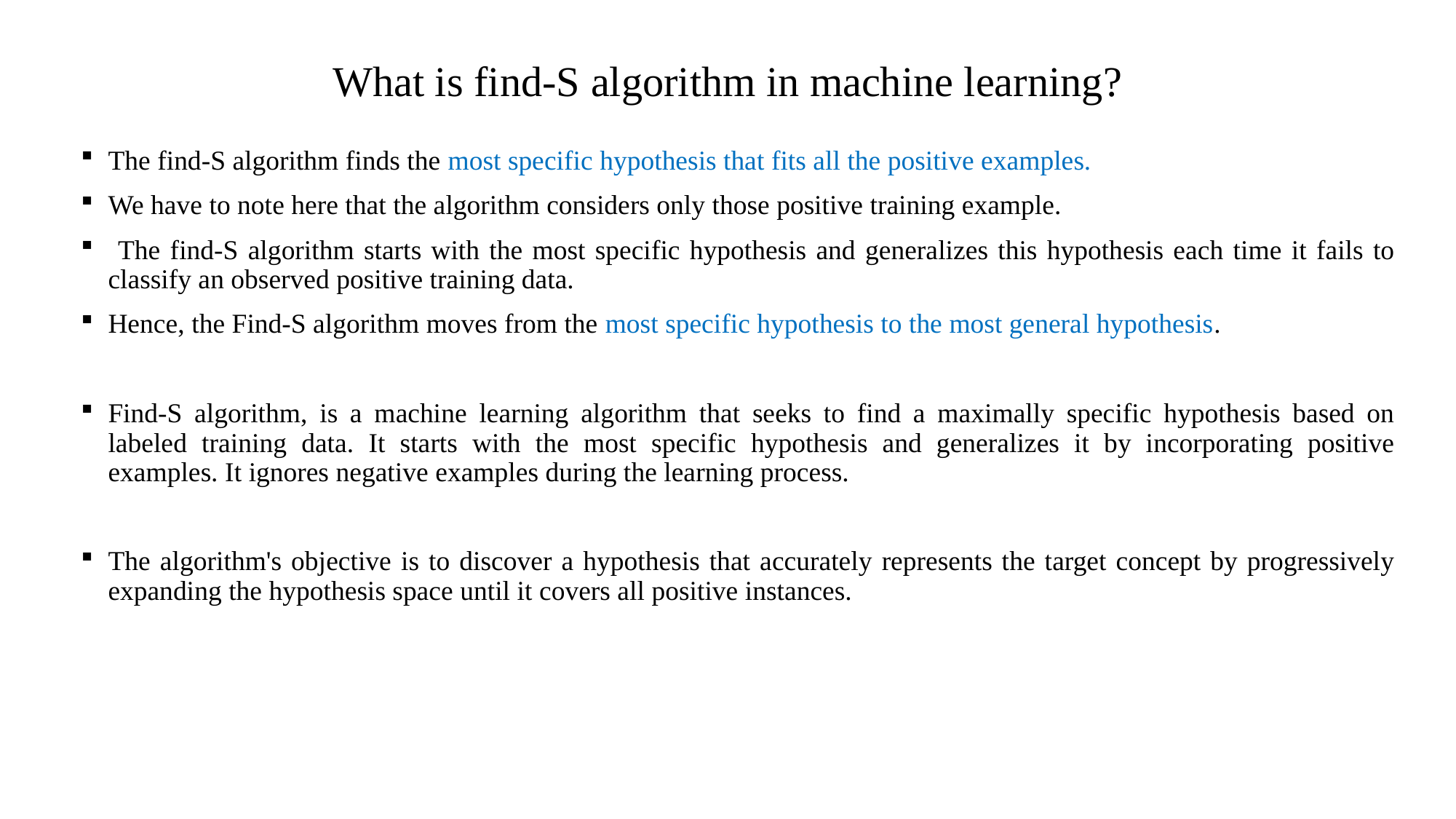

# What is find-S algorithm in machine learning?
The find-S algorithm finds the most specific hypothesis that fits all the positive examples.
We have to note here that the algorithm considers only those positive training example.
 The find-S algorithm starts with the most specific hypothesis and generalizes this hypothesis each time it fails to classify an observed positive training data.
Hence, the Find-S algorithm moves from the most specific hypothesis to the most general hypothesis.

Find-S algorithm, is a machine learning algorithm that seeks to find a maximally specific hypothesis based on labeled training data. It starts with the most specific hypothesis and generalizes it by incorporating positive examples. It ignores negative examples during the learning process.

The algorithm's objective is to discover a hypothesis that accurately represents the target concept by progressively expanding the hypothesis space until it covers all positive instances.